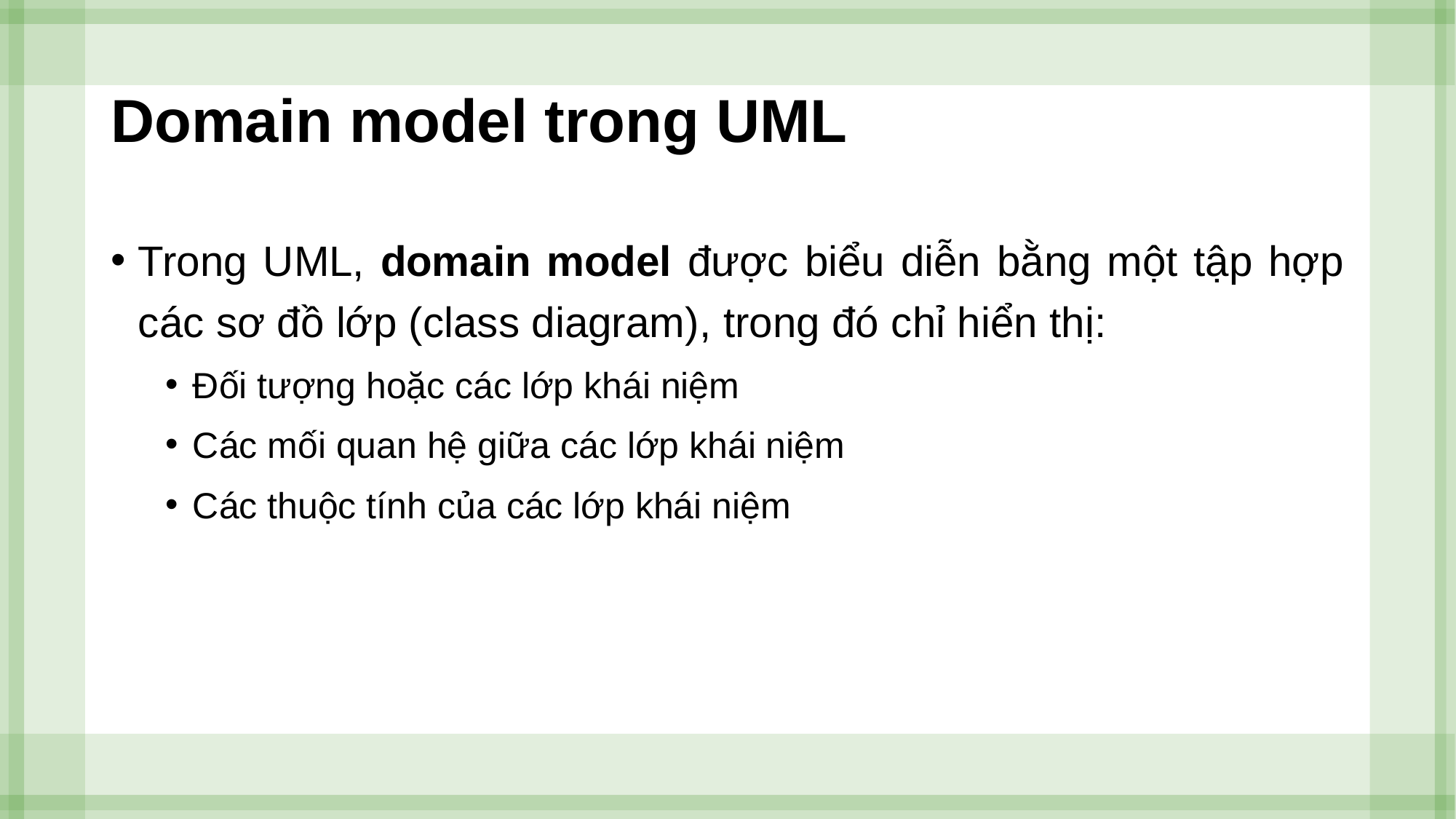

# Domain model trong UML
Trong UML, domain model được biểu diễn bằng một tập hợp các sơ đồ lớp (class diagram), trong đó chỉ hiển thị:
Đối tượng hoặc các lớp khái niệm
Các mối quan hệ giữa các lớp khái niệm
Các thuộc tính của các lớp khái niệm